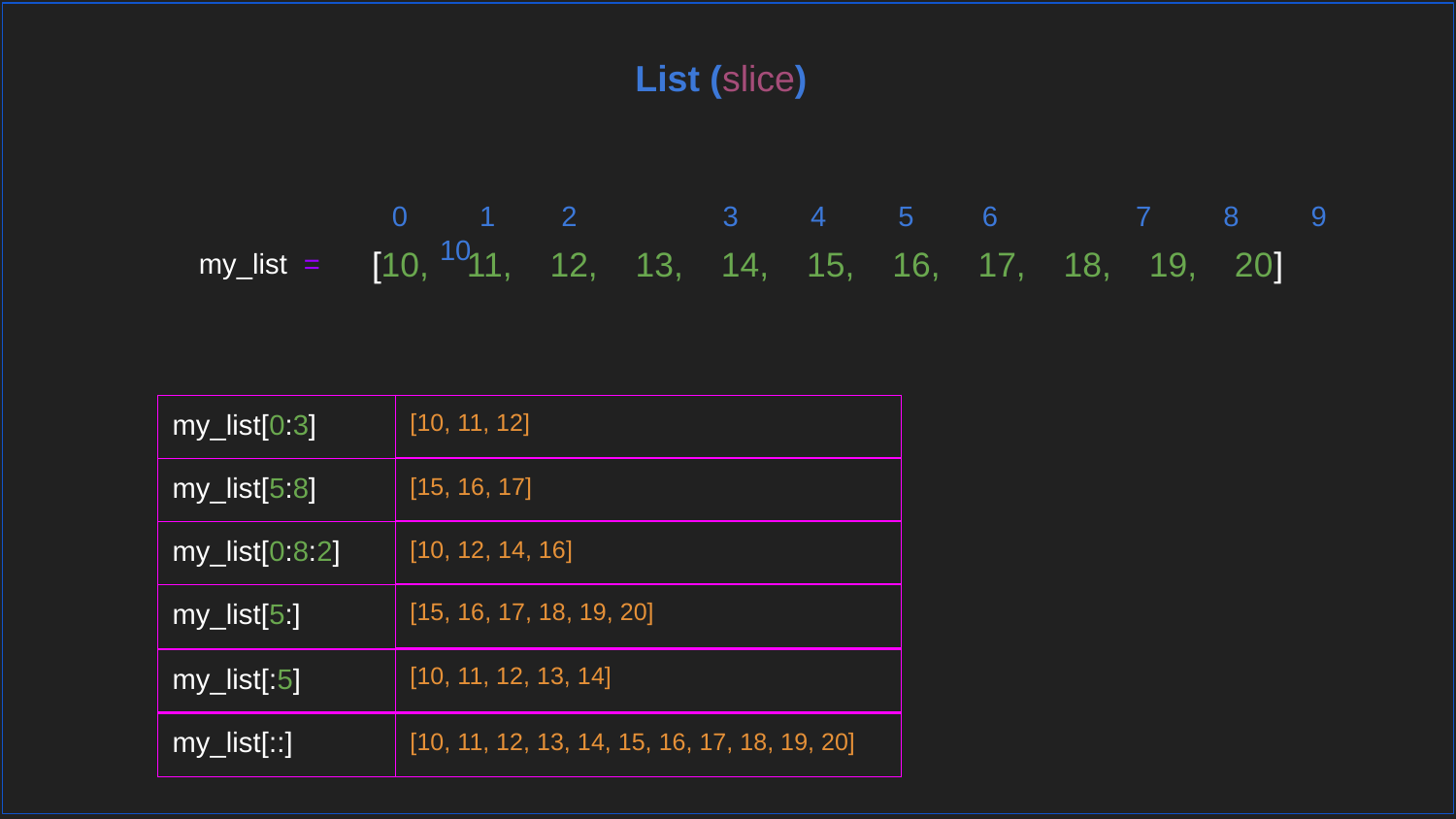

List (slice)
 0         1	    2	      3         4         5	  6	   7         8         9        10
[10,    11,    12,    13,    14,    15,    16,    17,    18,    19,    20]
my_list  =
| my\_list[0:3] |
| --- |
| [10, 11, 12] |
| --- |
| my\_list[5:8] |
| --- |
| [15, 16, 17] |
| --- |
| my\_list[0:8:2] |
| --- |
| [10, 12, 14, 16] |
| --- |
| my\_list[5:] |
| --- |
| [15, 16, 17, 18, 19, 20] |
| --- |
| [10, 11, 12, 13, 14] |
| --- |
| my\_list[:5] |
| --- |
| my\_list[::] |
| --- |
| [10, 11, 12, 13, 14, 15, 16, 17, 18, 19, 20] |
| --- |